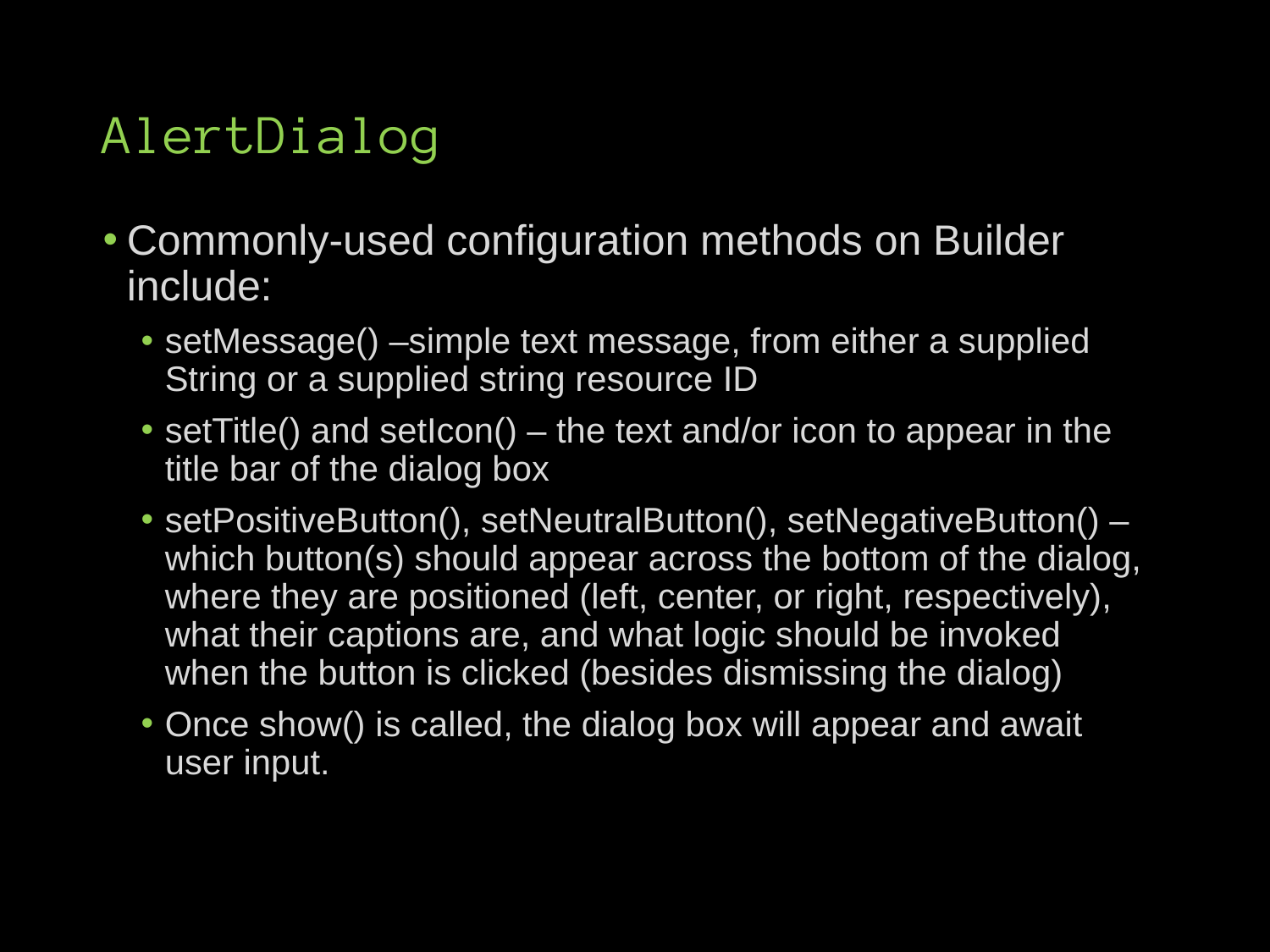

# AlertDialog
Commonly-used configuration methods on Builder include:
setMessage() –simple text message, from either a supplied String or a supplied string resource ID
setTitle() and setIcon() – the text and/or icon to appear in the title bar of the dialog box
setPositiveButton(), setNeutralButton(), setNegativeButton() –which button(s) should appear across the bottom of the dialog, where they are positioned (left, center, or right, respectively), what their captions are, and what logic should be invoked when the button is clicked (besides dismissing the dialog)
Once show() is called, the dialog box will appear and await user input.